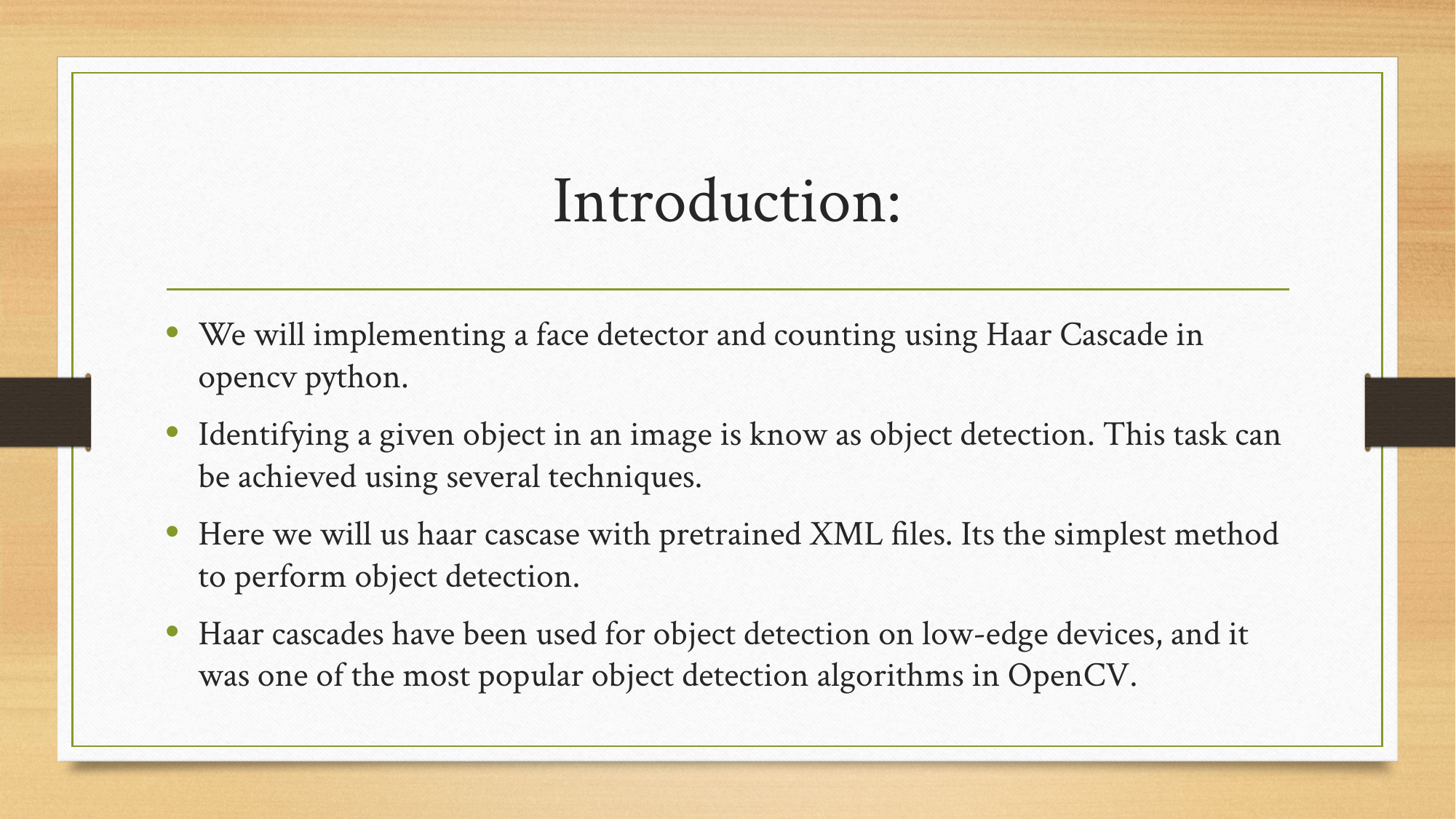

# Introduction:
We will implementing a face detector and counting using Haar Cascade in opencv python.
Identifying a given object in an image is know as object detection. This task can be achieved using several techniques.
Here we will us haar cascase with pretrained XML files. Its the simplest method to perform object detection.
Haar cascades have been used for object detection on low-edge devices, and it was one of the most popular object detection algorithms in OpenCV.